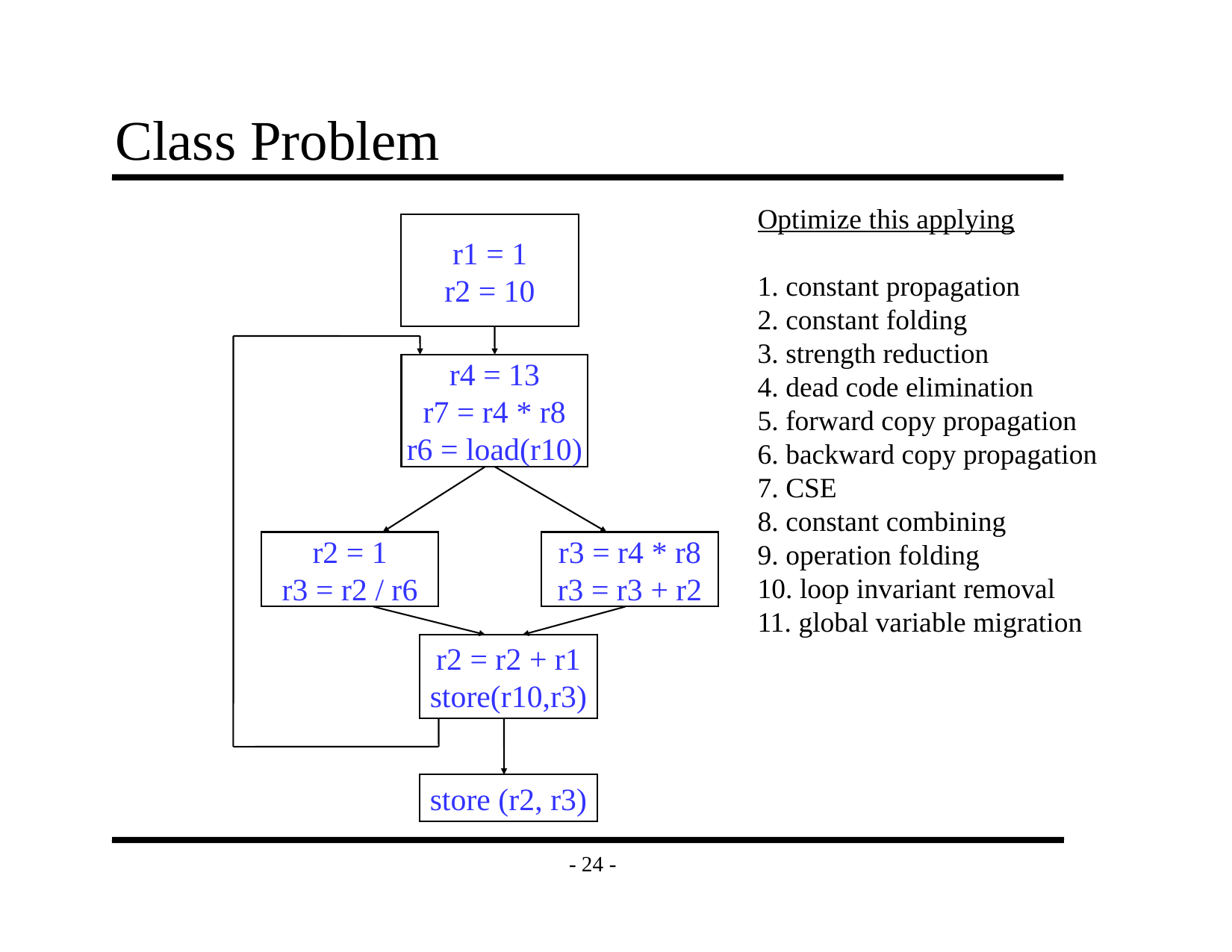

# Class Problem
Optimize this applying

1. constant propagation
2. constant folding
3. strength reduction
4. dead code elimination
5. forward copy propagation
6. backward copy propagation
7. CSE
8. constant combining
9. operation folding
10. loop invariant removal
11. global variable migration
r1 = 1
r2 = 10

r4 = 13
r7 = r4 * r8
r6 = load(r10)

r2 = 1
r3 = r2 / r6
r3 = r4 * r8
r3 = r3 + r2

r2 = r2 + r1
store(r10,r3)

store (r2, r3)